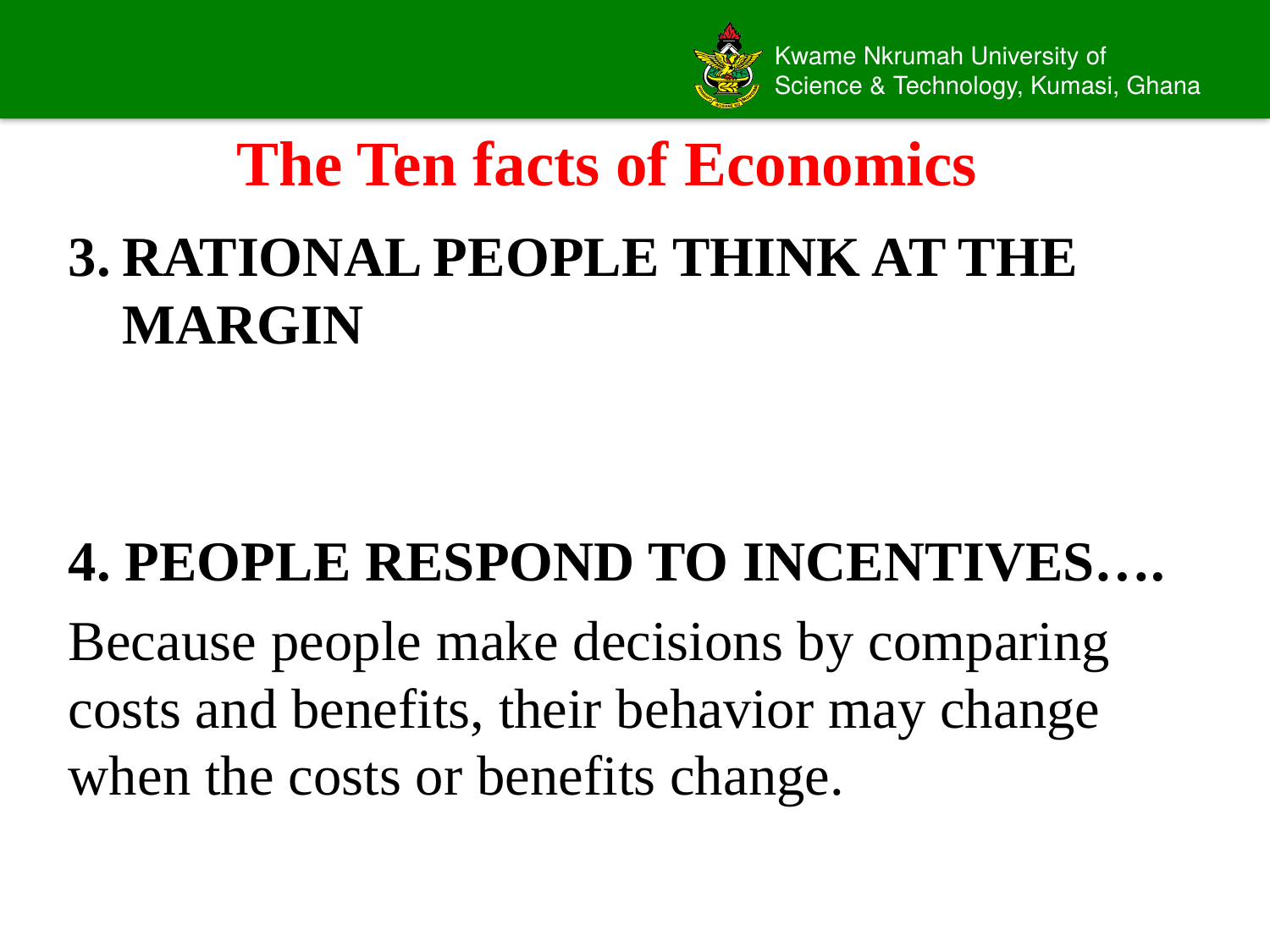

# The Ten facts of Economics
RATIONAL PEOPLE THINK AT THE MARGIN

4. PEOPLE RESPOND TO INCENTIVES….
Because people make decisions by comparing costs and benefits, their behavior may change when the costs or benefits change.